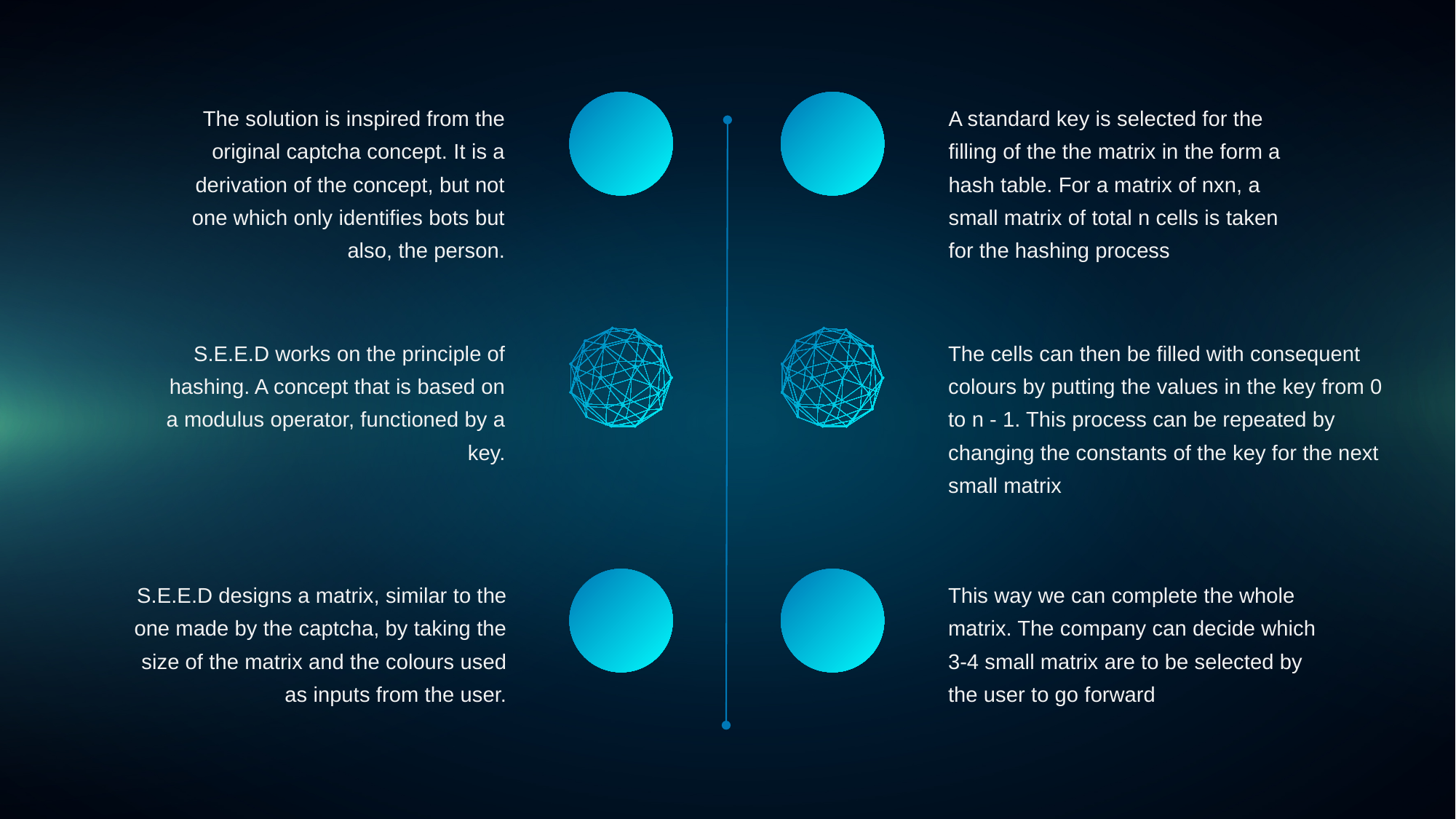

The solution is inspired from the original captcha concept. It is a derivation of the concept, but not one which only identifies bots but also, the person.
A standard key is selected for the filling of the the matrix in the form a hash table. For a matrix of nxn, a small matrix of total n cells is taken for the hashing process

The cells can then be filled with consequent colours by putting the values in the key from 0 to n - 1. This process can be repeated by changing the constants of the key for the next small matrix
S.E.E.D works on the principle of hashing. A concept that is based on a modulus operator, functioned by a key.
S.E.E.D designs a matrix, similar to the one made by the captcha, by taking the size of the matrix and the colours used as inputs from the user.
This way we can complete the whole matrix. The company can decide which 3-4 small matrix are to be selected by the user to go forward